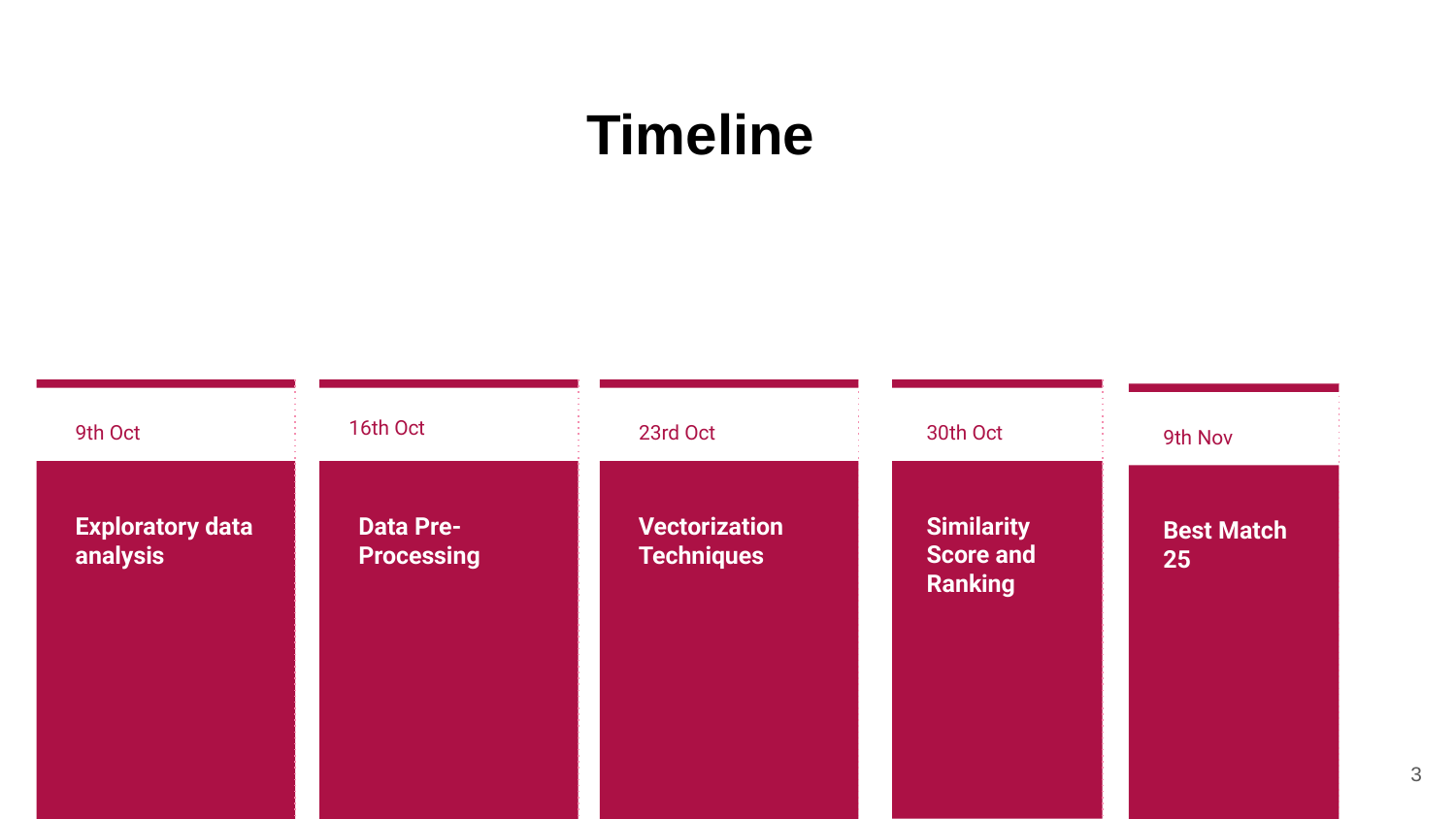

Timeline

30th Oct
Similarity Score and Ranking

23rd Oct
Vectorization Techniques

9th Oct
Exploratory data analysis

16th Oct
Data Pre-Processing

9th Nov
Best Match 25
3